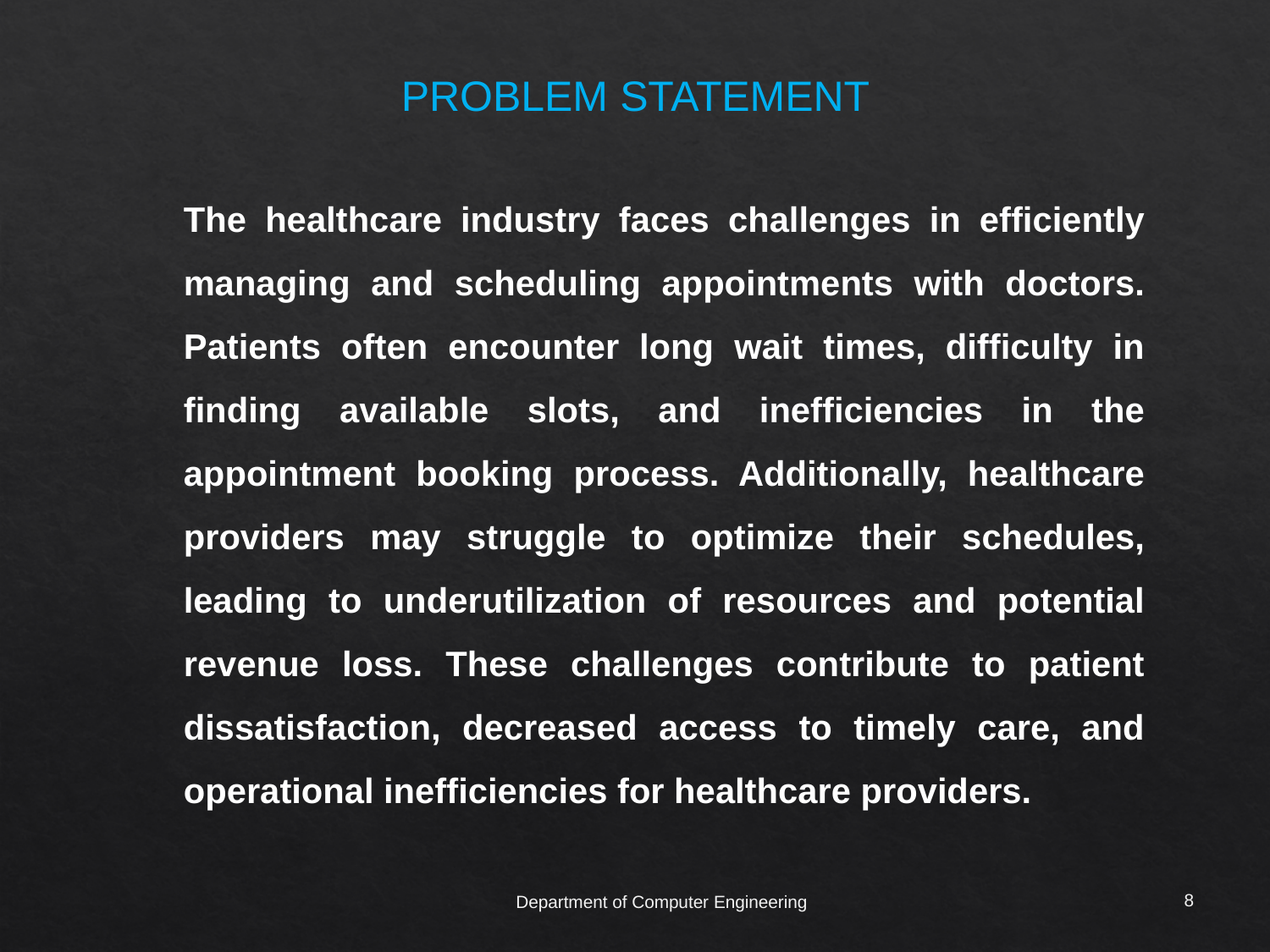

PROBLEM STATEMENT
The healthcare industry faces challenges in efficiently managing and scheduling appointments with doctors. Patients often encounter long wait times, difficulty in finding available slots, and inefficiencies in the appointment booking process. Additionally, healthcare providers may struggle to optimize their schedules, leading to underutilization of resources and potential revenue loss. These challenges contribute to patient dissatisfaction, decreased access to timely care, and operational inefficiencies for healthcare providers.
Department of Computer Engineering
8